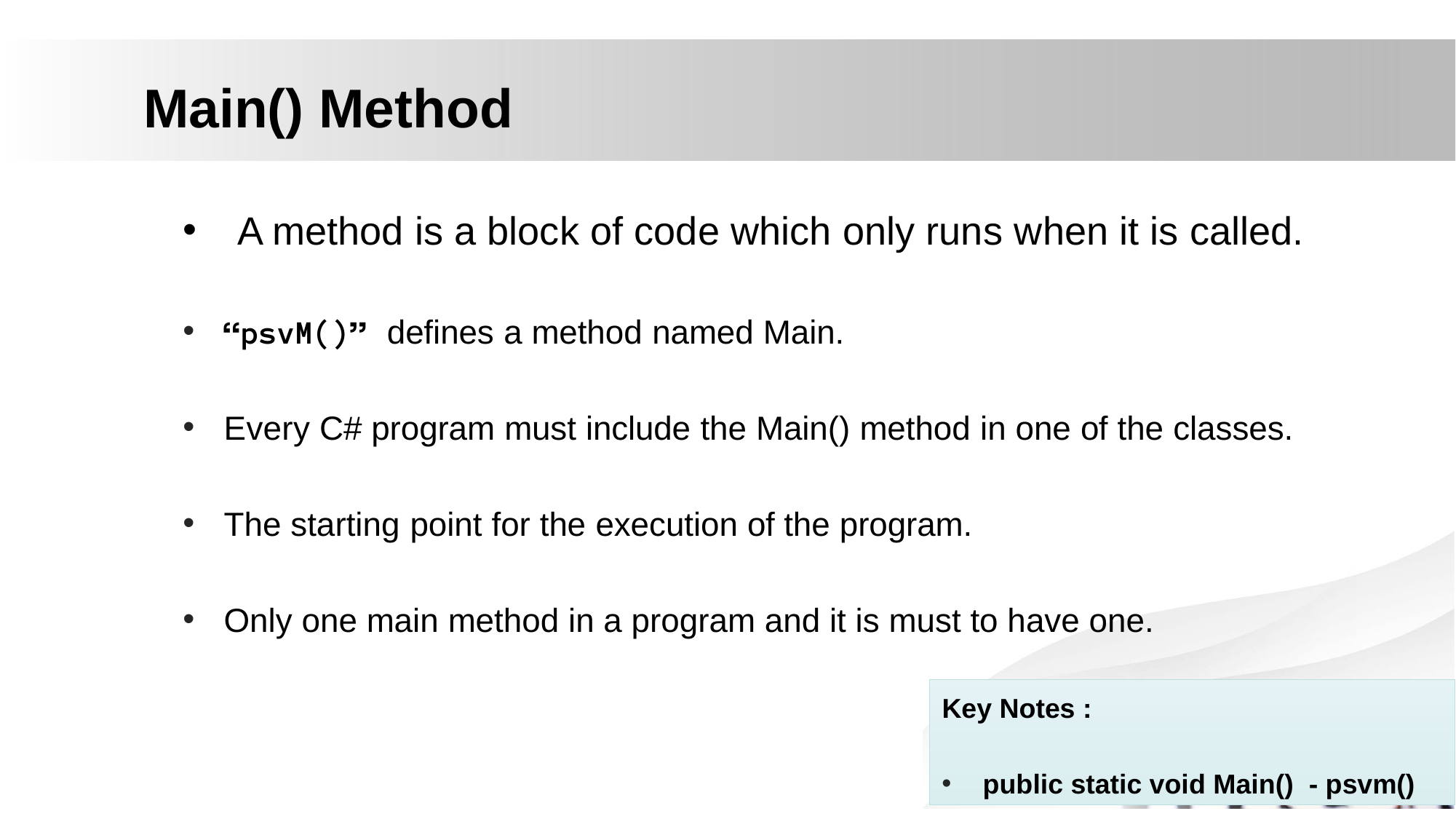

# Main() Method
A method is a block of code which only runs when it is called.
“psvM()” defines a method named Main.
Every C# program must include the Main() method in one of the classes.
The starting point for the execution of the program.
Only one main method in a program and it is must to have one.
Key Notes :
public static void Main()  - psvm()